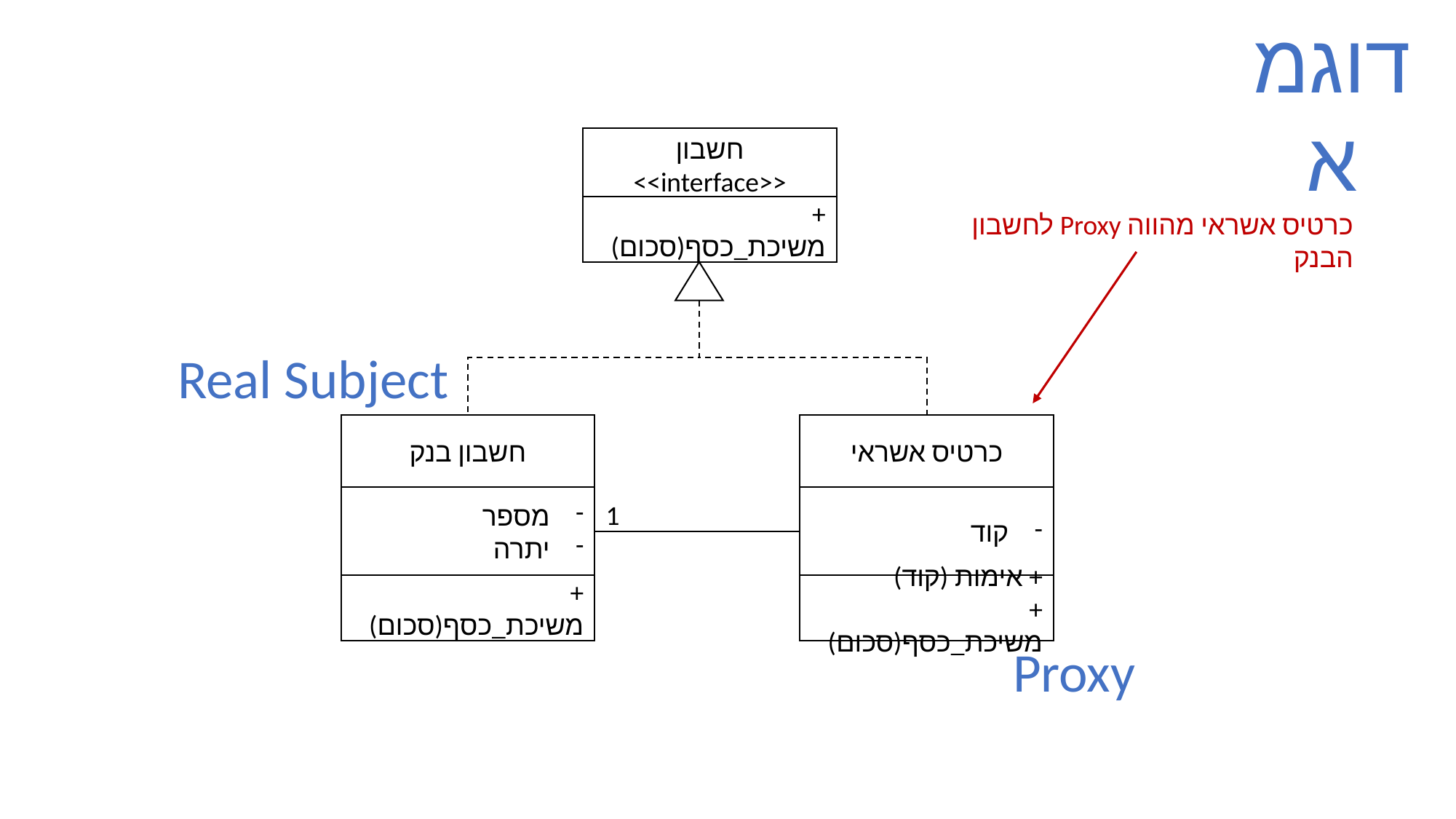

דוגמא
חשבון
<<interface>>
+ משיכת_כסף(סכום)
כרטיס אשראי מהווה Proxy לחשבון הבנק

Real Subject
חשבון בנק
כרטיס אשראי
מספר
יתרה
קוד
1
+ משיכת_כסף(סכום)
+ אימות (קוד)
+ משיכת_כסף(סכום)
Proxy